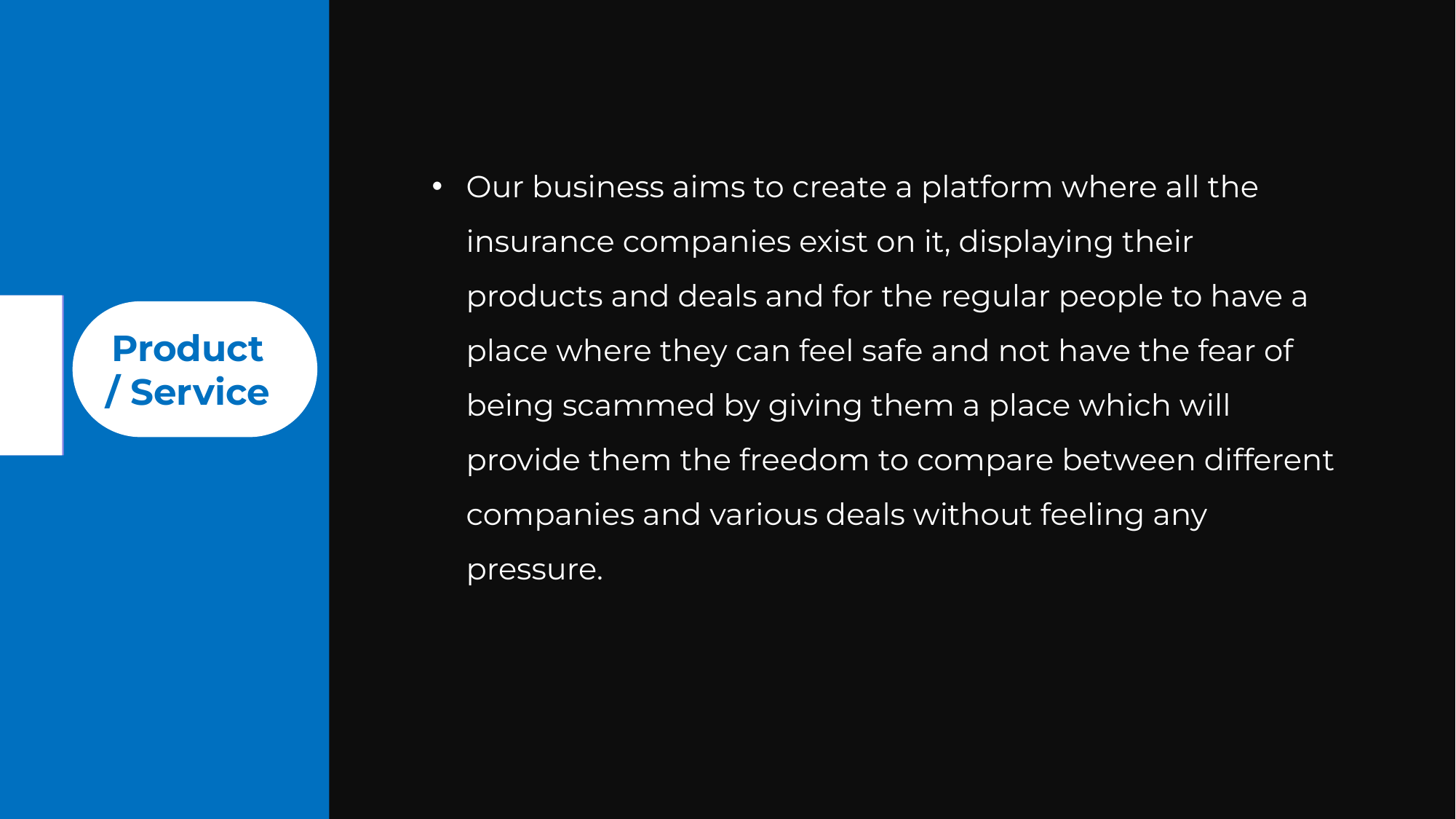

Our business aims to create a platform where all the insurance companies exist on it, displaying their products and deals and for the regular people to have a place where they can feel safe and not have the fear of being scammed by giving them a place which will provide them the freedom to compare between different companies and various deals without feeling any pressure.

Product / Service